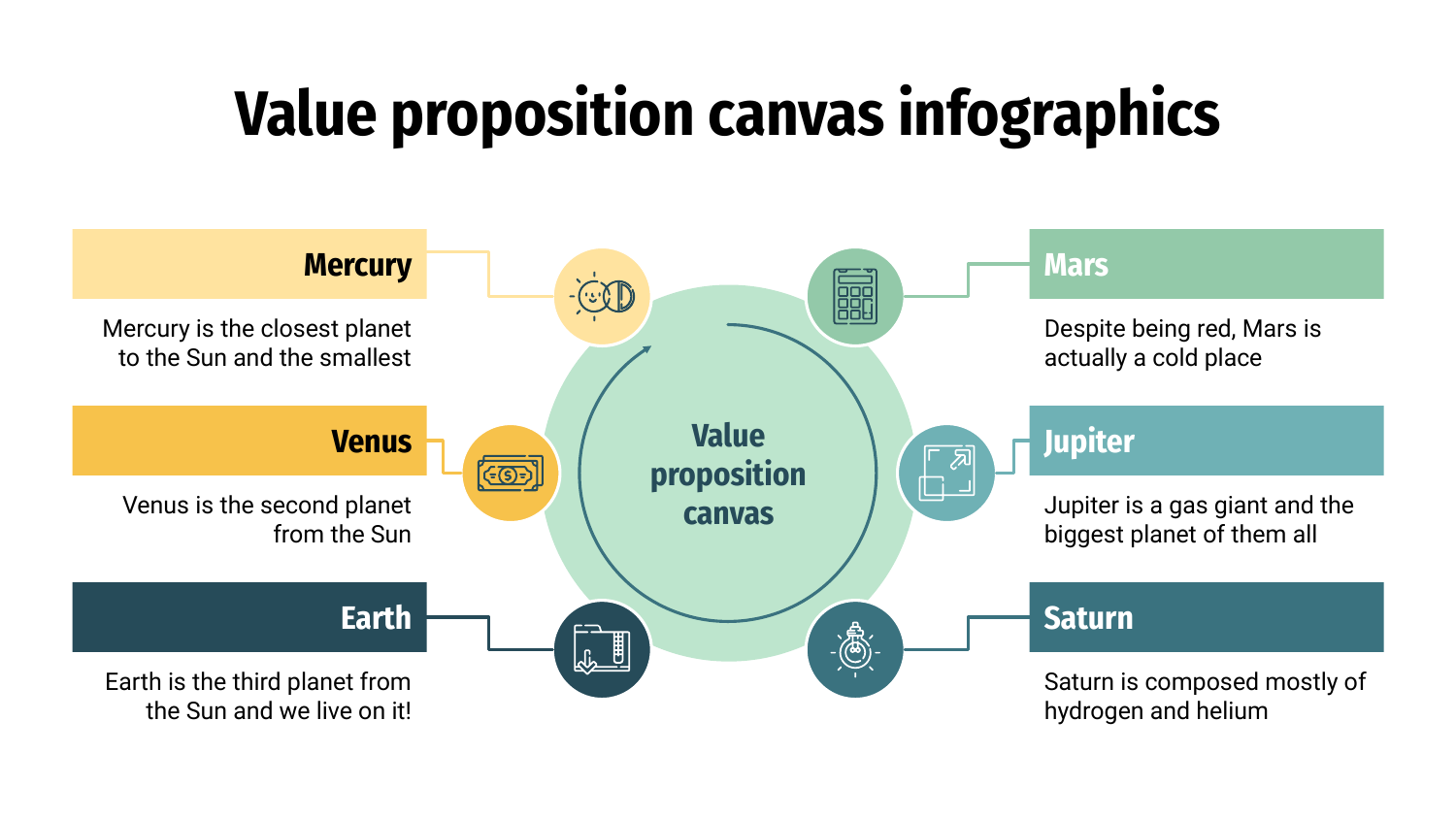

# Value proposition canvas infographics
Mercury
Mercury is the closest planet to the Sun and the smallest

Mars
Despite being red, Mars is actually a cold place

Value proposition canvas
Venus
Venus is the second planet from the Sun

Jupiter
Jupiter is a gas giant and the biggest planet of them all

Earth
Earth is the third planet from the Sun and we live on it!

Saturn
Saturn is composed mostly of hydrogen and helium